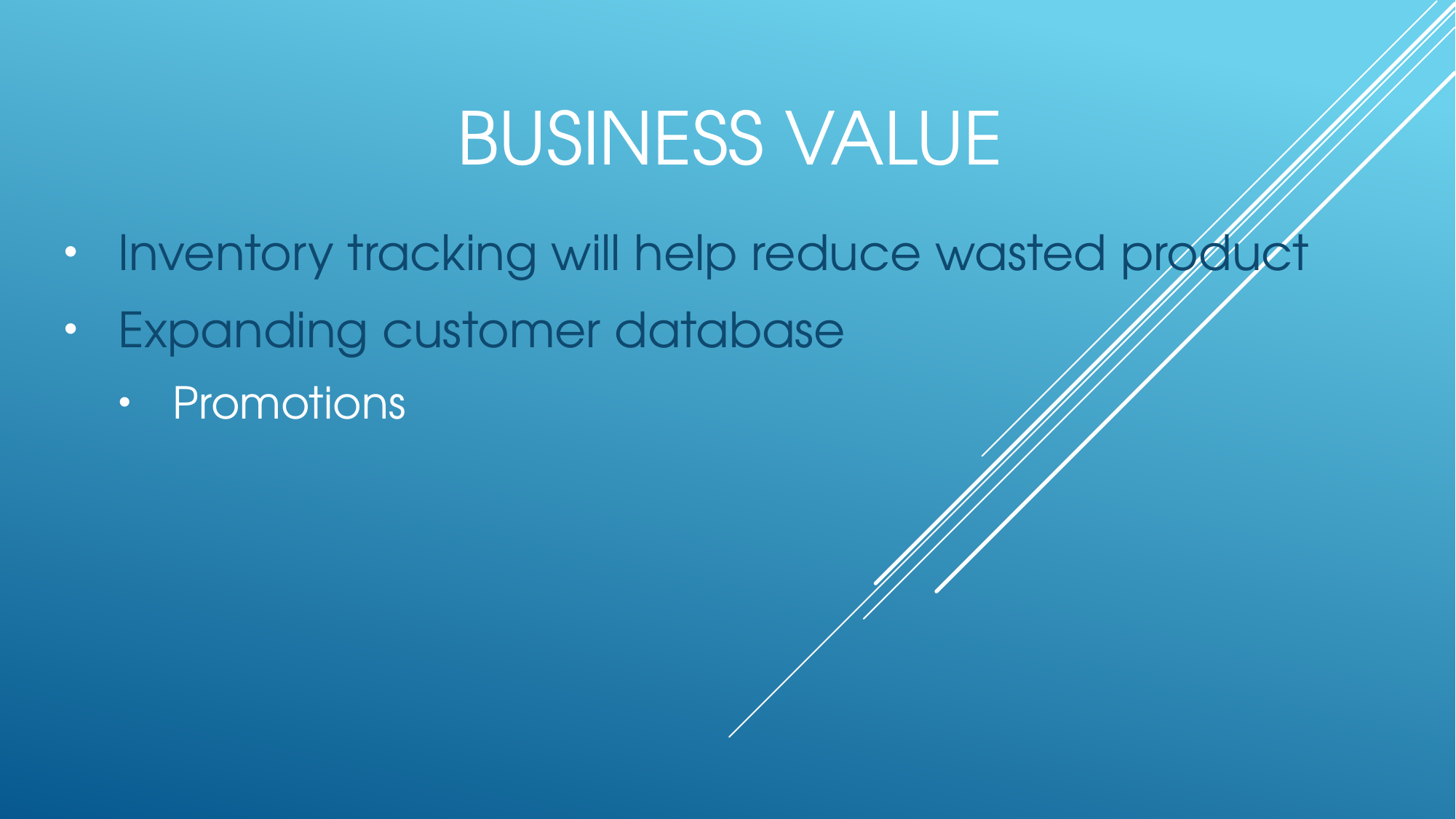

# Business value
Inventory tracking will help reduce wasted product
Expanding customer database
Promotions